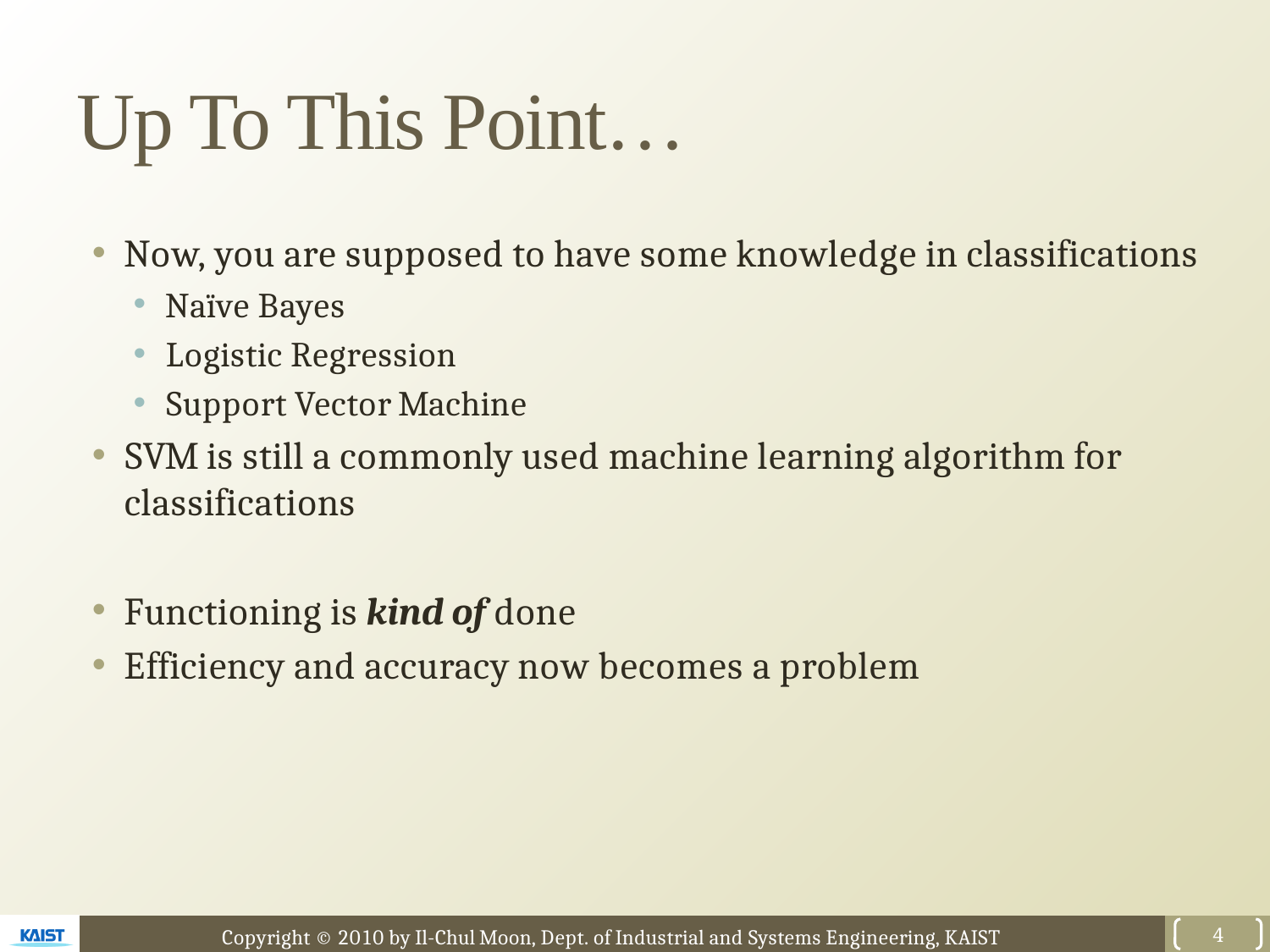

# Up To This Point…
Now, you are supposed to have some knowledge in classifications
Naïve Bayes
Logistic Regression
Support Vector Machine
SVM is still a commonly used machine learning algorithm for classifications

Functioning is kind of done
Efficiency and accuracy now becomes a problem
4